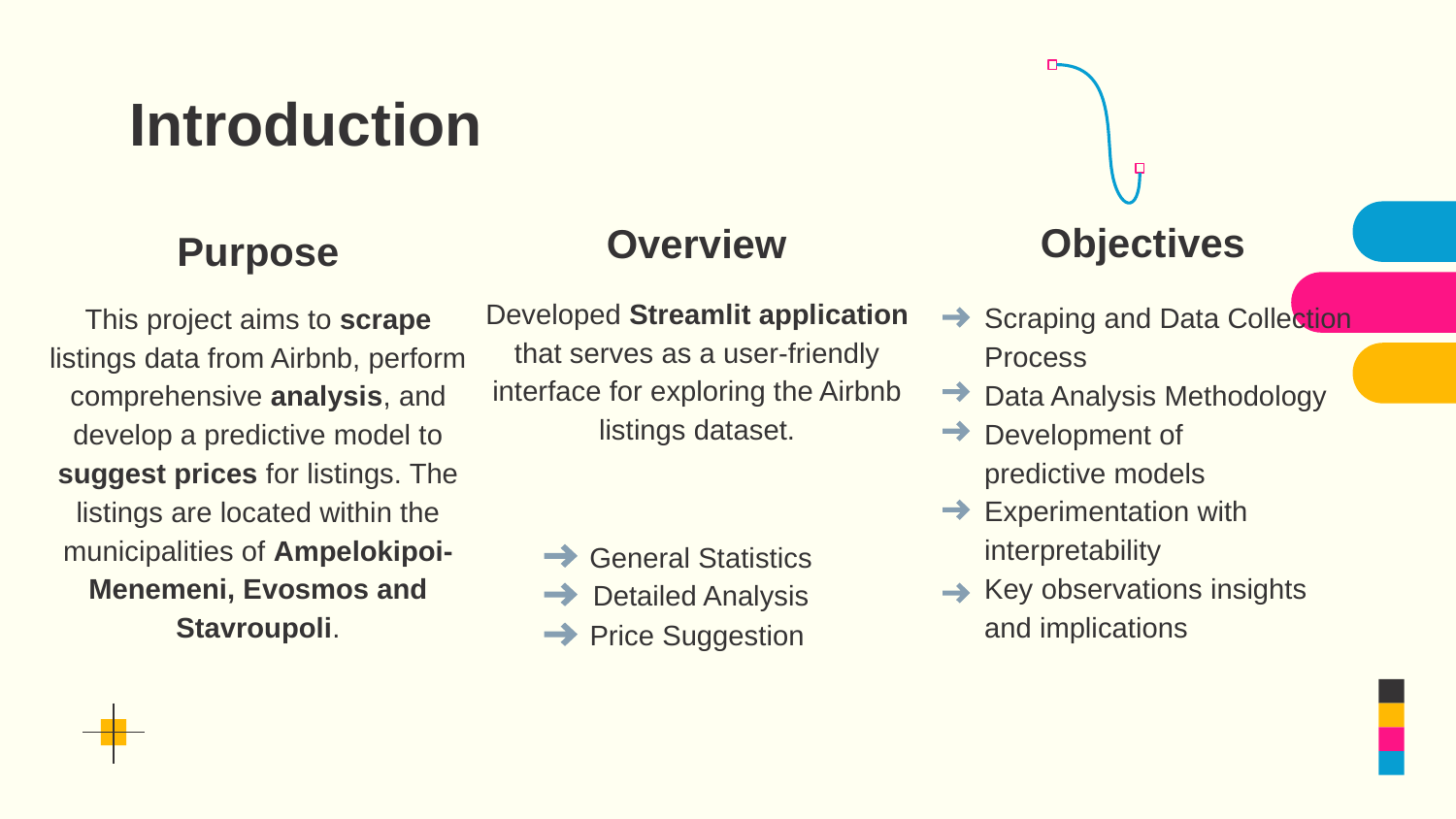

# Introduction
Objectives
Overview
Purpose
Developed Streamlit application that serves as a user-friendly interface for exploring the Airbnb listings dataset.

Scraping and Data Collection Process
Data Analysis Methodology
Development of predictive models
Experimentation with interpretability
Key observations insights and implications
This project aims to scrape listings data from Airbnb, perform comprehensive analysis, and develop a predictive model to suggest prices for listings. The listings are located within the municipalities of Ampelokipoi-Menemeni, Evosmos and Stavroupoli.

General Statistics
Detailed Analysis
Price Suggestion